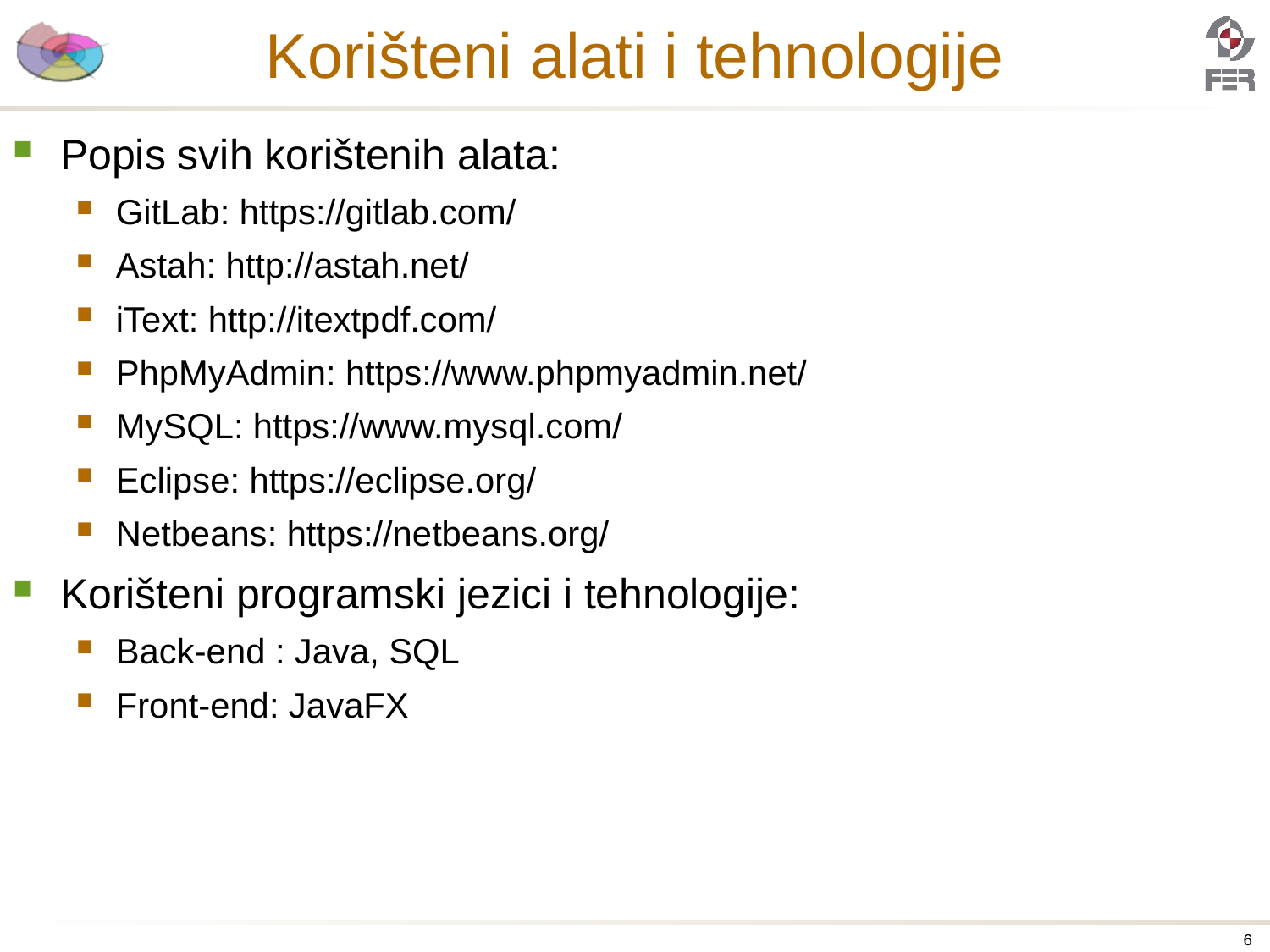

# Korišteni alati i tehnologije
Popis svih korištenih alata:
GitLab: https://gitlab.com/
Astah: http://astah.net/
iText: http://itextpdf.com/
PhpMyAdmin: https://www.phpmyadmin.net/
MySQL: https://www.mysql.com/
Eclipse: https://eclipse.org/
Netbeans: https://netbeans.org/
Korišteni programski jezici i tehnologije:
Back-end : Java, SQL
Front-end: JavaFX
6